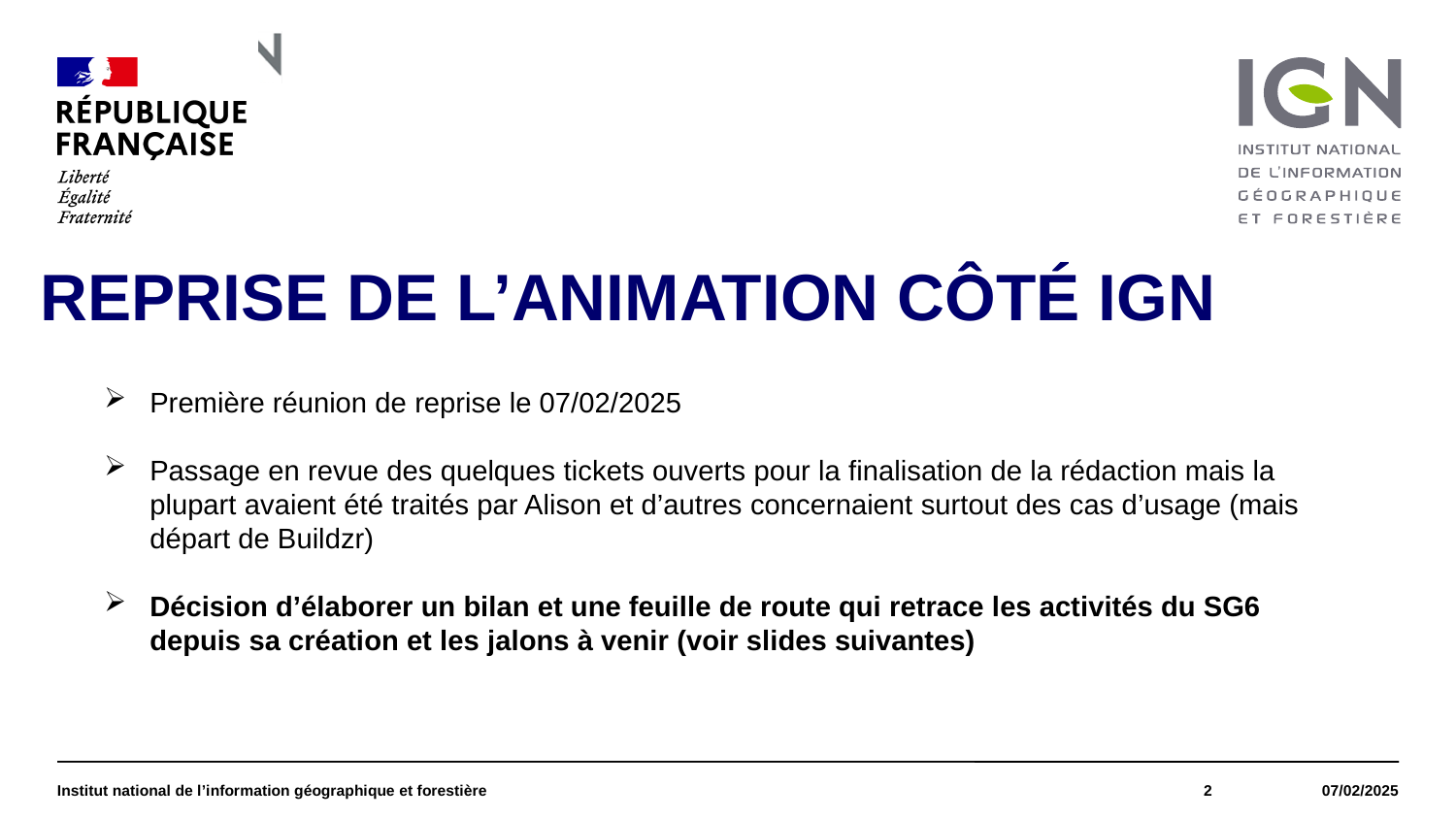

reprise de l’animation côté ign
# Po

Première réunion de reprise le 07/02/2025

Passage en revue des quelques tickets ouverts pour la finalisation de la rédaction mais la plupart avaient été traités par Alison et d’autres concernaient surtout des cas d’usage (mais départ de Buildzr)

Décision d’élaborer un bilan et une feuille de route qui retrace les activités du SG6 depuis sa création et les jalons à venir (voir slides suivantes)

Institut national de l’information géographique et forestière
2
07/02/2025